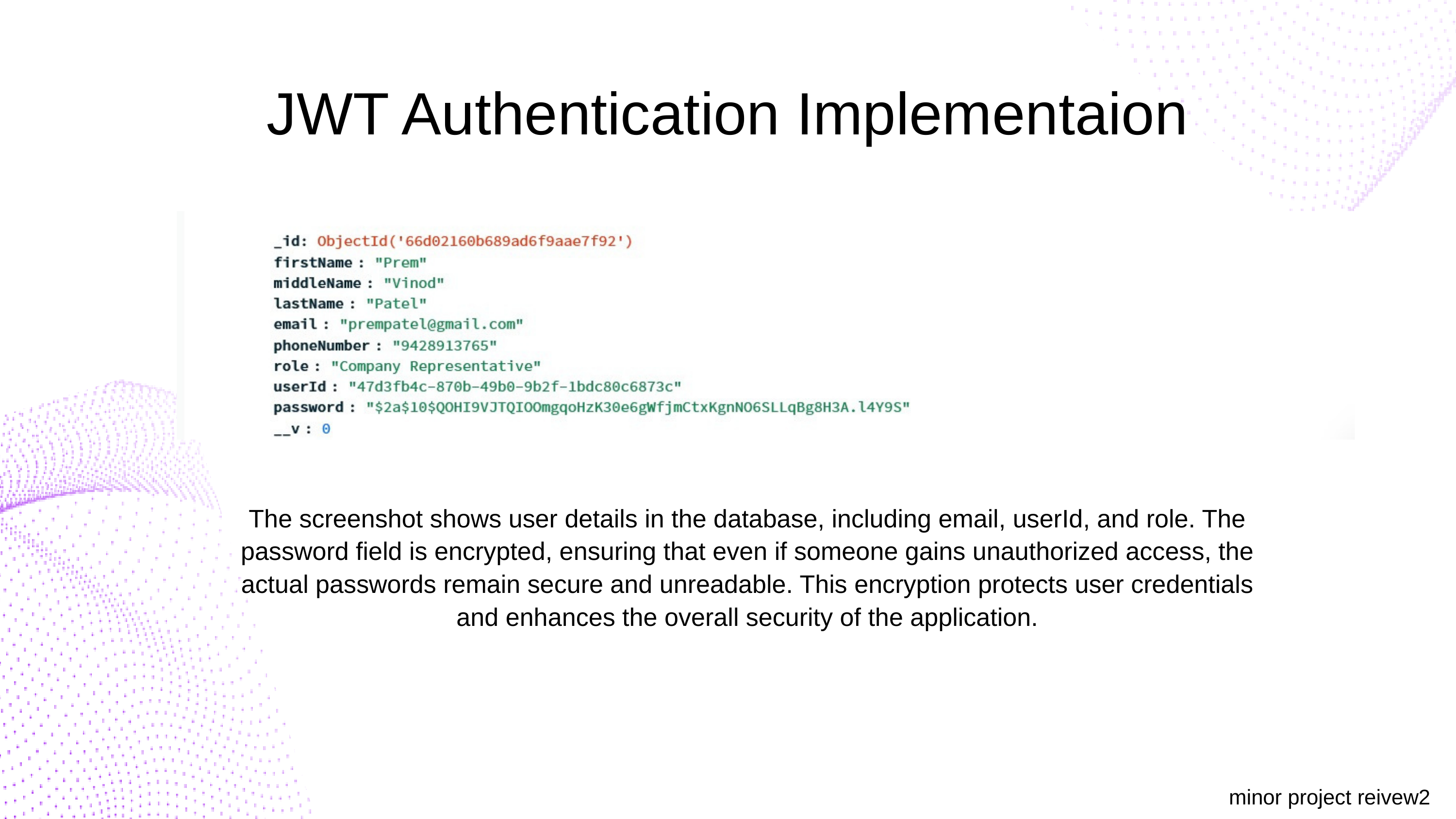

JWT Authentication Implementaion

The screenshot shows user details in the database, including email, userId, and role. The password field is encrypted, ensuring that even if someone gains unauthorized access, the actual passwords remain secure and unreadable. This encryption protects user credentials and enhances the overall security of the application.
minor project reivew2